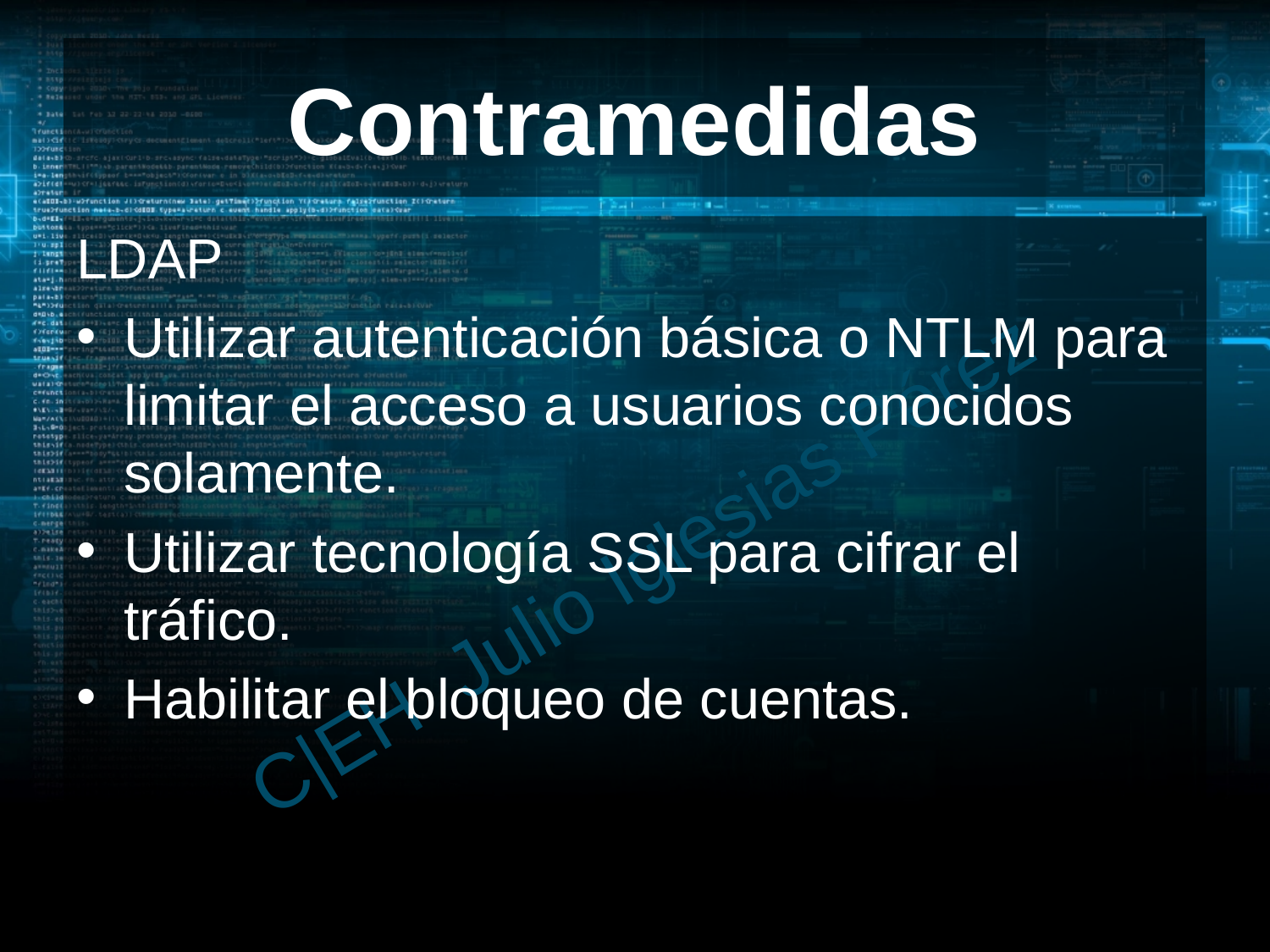

# Contramedidas
LDAP
Utilizar autenticación básica o NTLM para limitar el acceso a usuarios conocidos solamente.
Utilizar tecnología SSL para cifrar el tráfico.
Habilitar el bloqueo de cuentas.
C|EH  Julio Iglesias Pérez